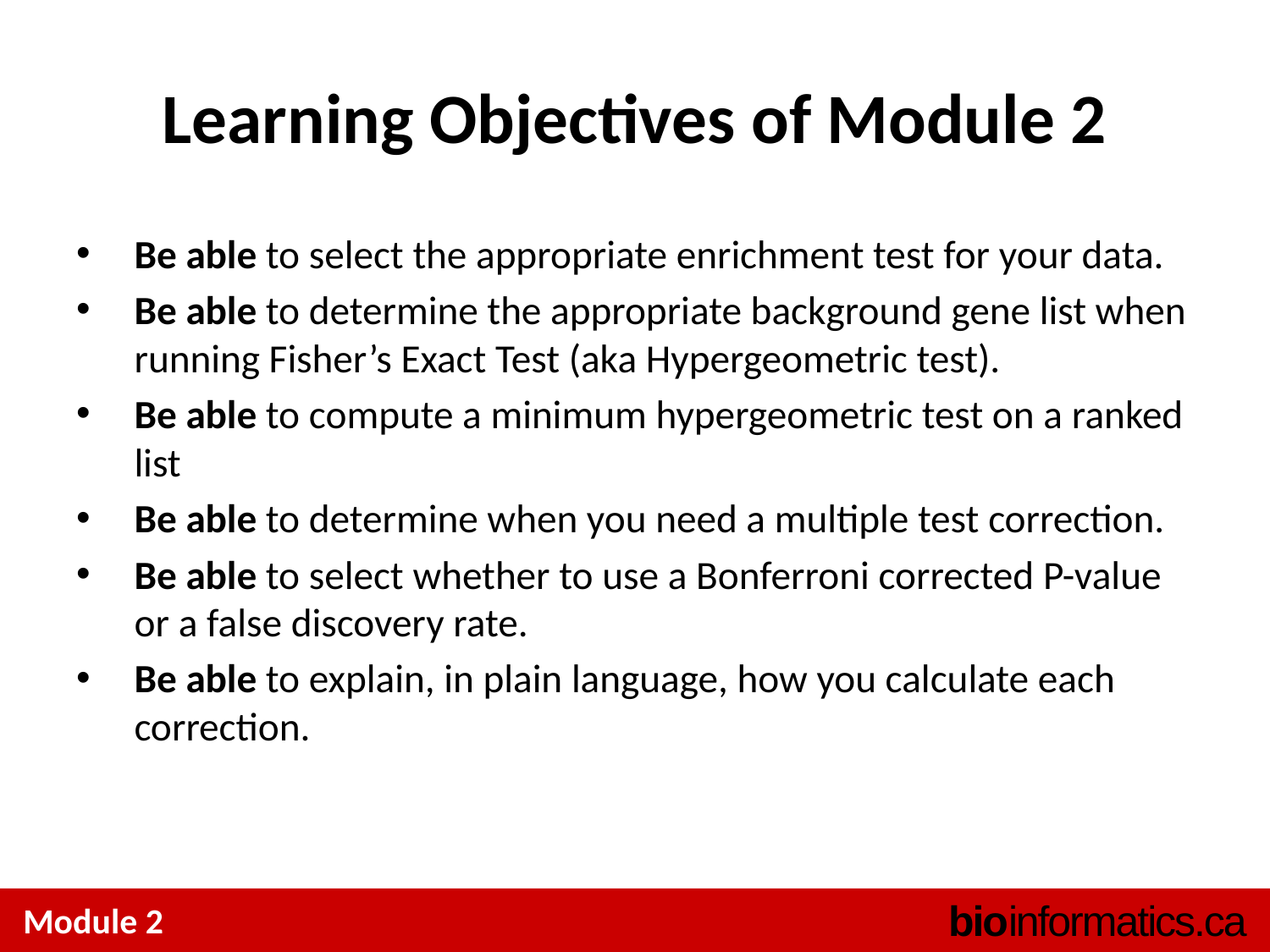

# Learning Objectives of Module 2
Be able to select the appropriate enrichment test for your data.
Be able to determine the appropriate background gene list when running Fisher’s Exact Test (aka Hypergeometric test).
Be able to compute a minimum hypergeometric test on a ranked list
Be able to determine when you need a multiple test correction.
Be able to select whether to use a Bonferroni corrected P-value or a false discovery rate.
Be able to explain, in plain language, how you calculate each correction.